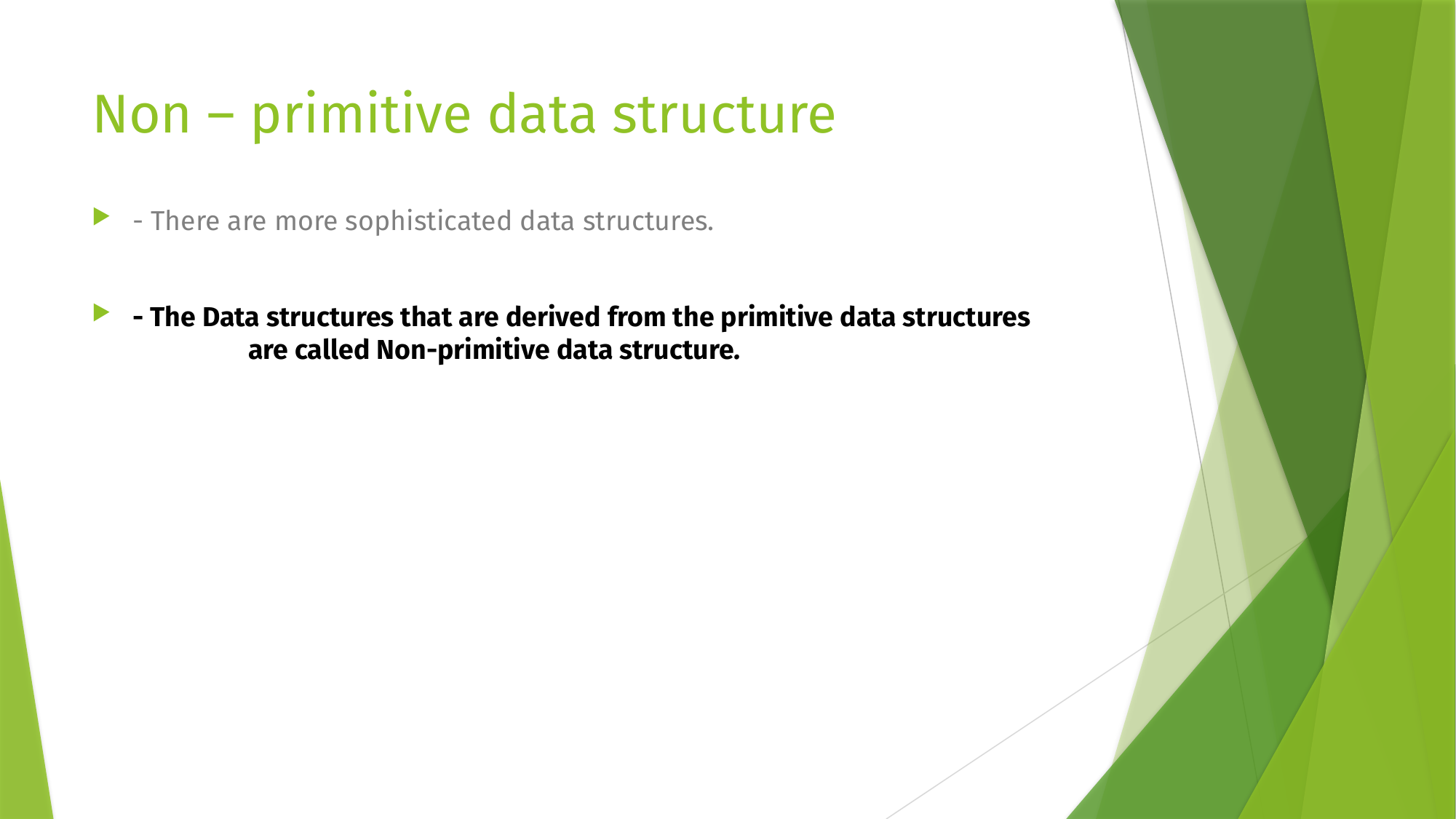

# Non – primitive data structure
- There are more sophisticated data structures.

- The Data structures that are derived from the primitive data structures 	 are called Non-primitive data structure.